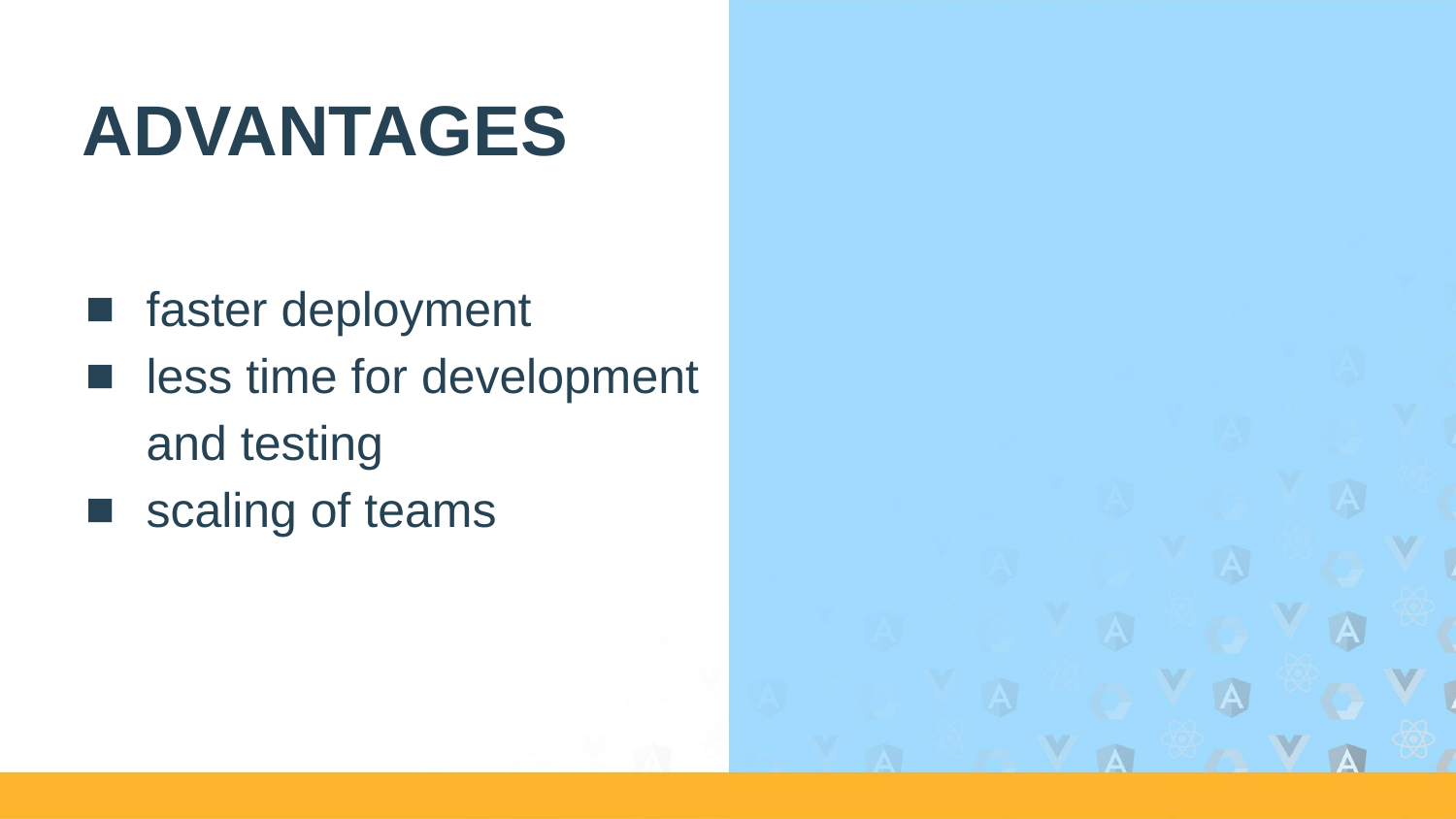

# ADVANTAGES
faster deployment
less time for development and testing
scaling of teams